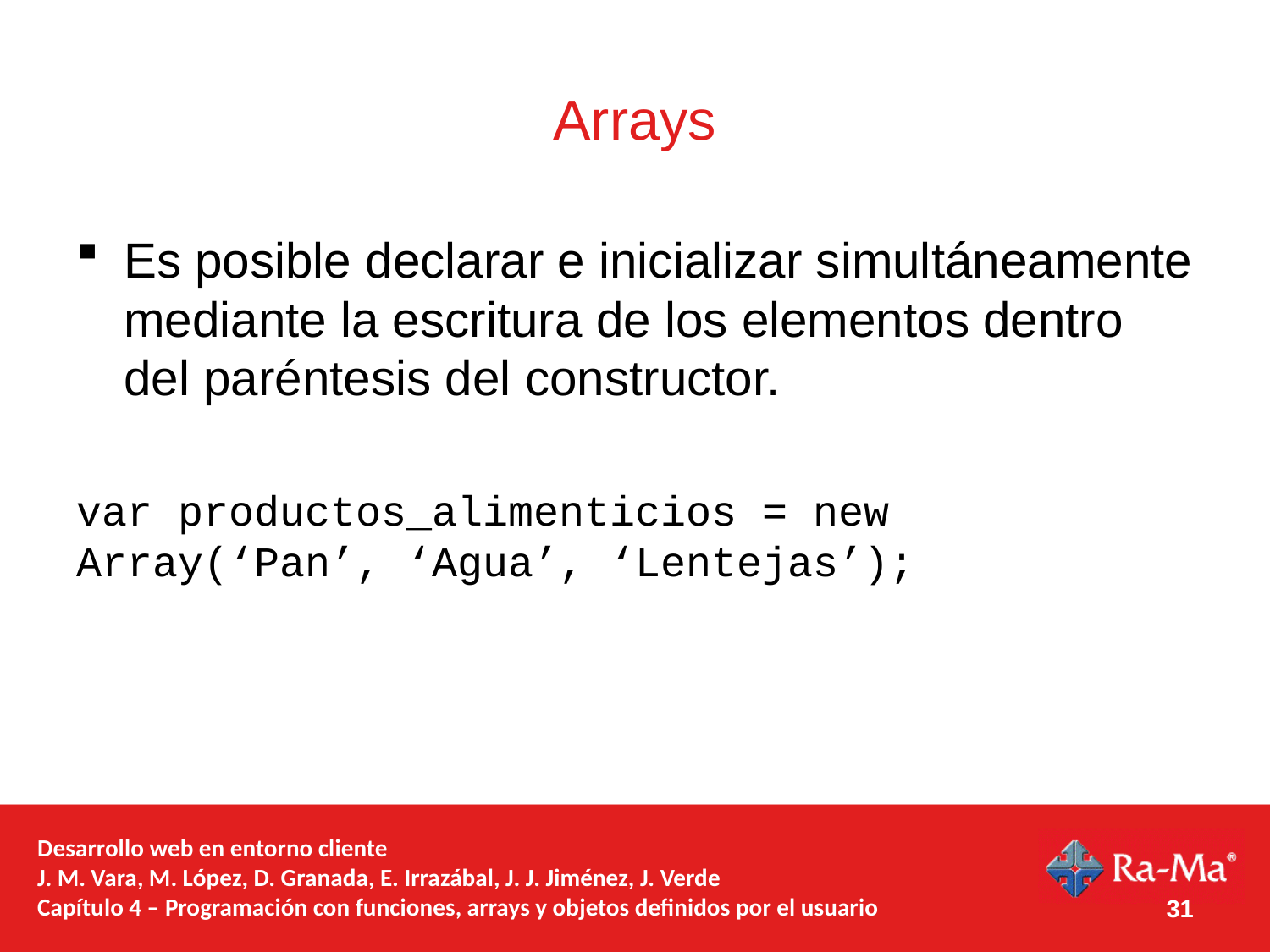

# Arrays
Es posible declarar e inicializar simultáneamente mediante la escritura de los elementos dentro del paréntesis del constructor.

var productos_alimenticios = new Array(‘Pan’, ‘Agua’, ‘Lentejas’);

Desarrollo web en entorno cliente
J. M. Vara, M. López, D. Granada, E. Irrazábal, J. J. Jiménez, J. Verde
Capítulo 4 – Programación con funciones, arrays y objetos definidos por el usuario
31